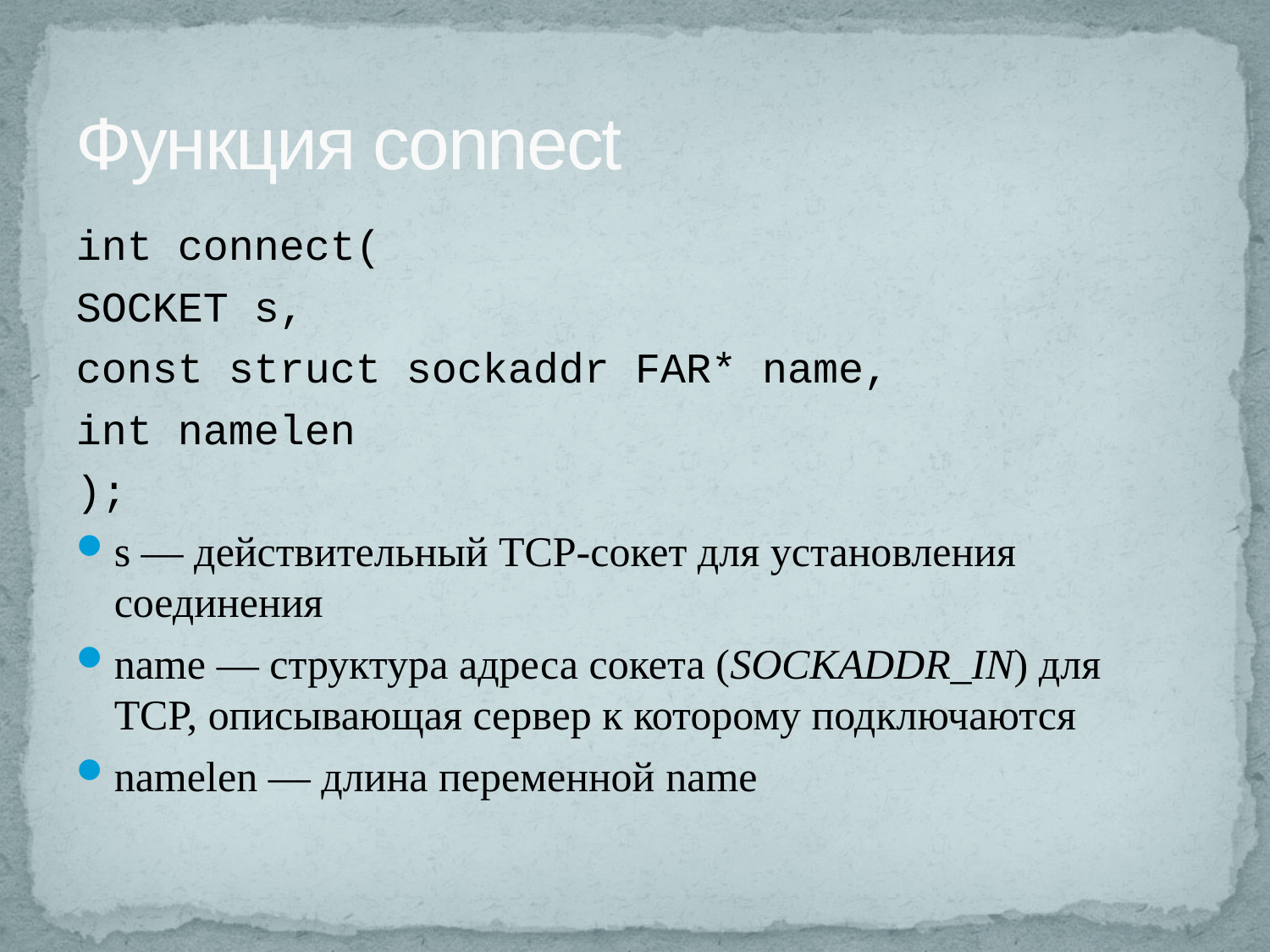

# Функция connect
int connect(
SOCKET s,
const struct sockaddr FAR* name,
int namelen
);
s — действительный ТСР-сокет для установления соединения
name — структура адреса сокета (SOCKADDR_IN) для TCP, описывающая сервер к которому подключаются
namelen — длина переменной name